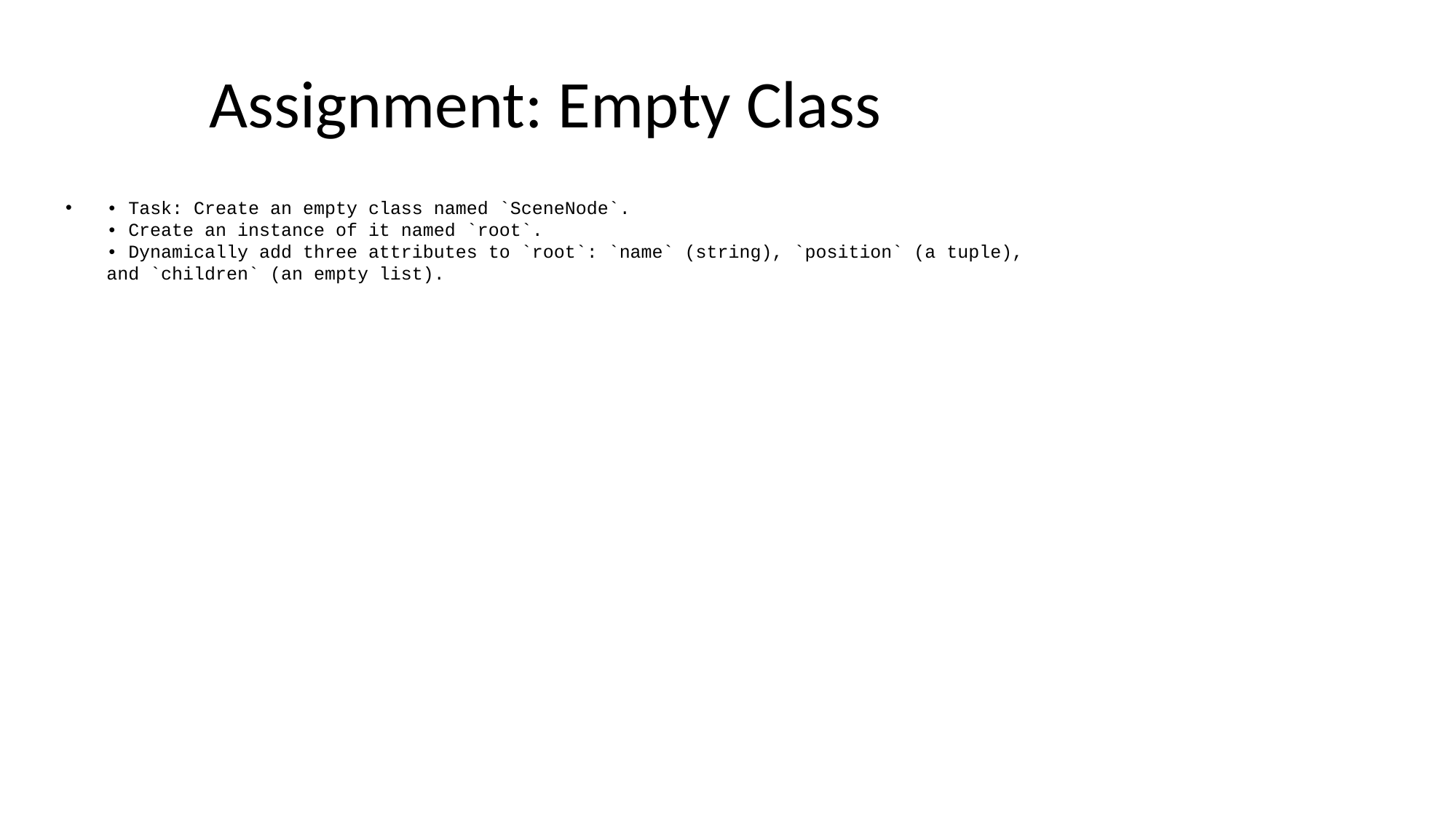

# Assignment: Empty Class
• Task: Create an empty class named `SceneNode`.
• Create an instance of it named `root`.
• Dynamically add three attributes to `root`: `name` (string), `position` (a tuple), and `children` (an empty list).